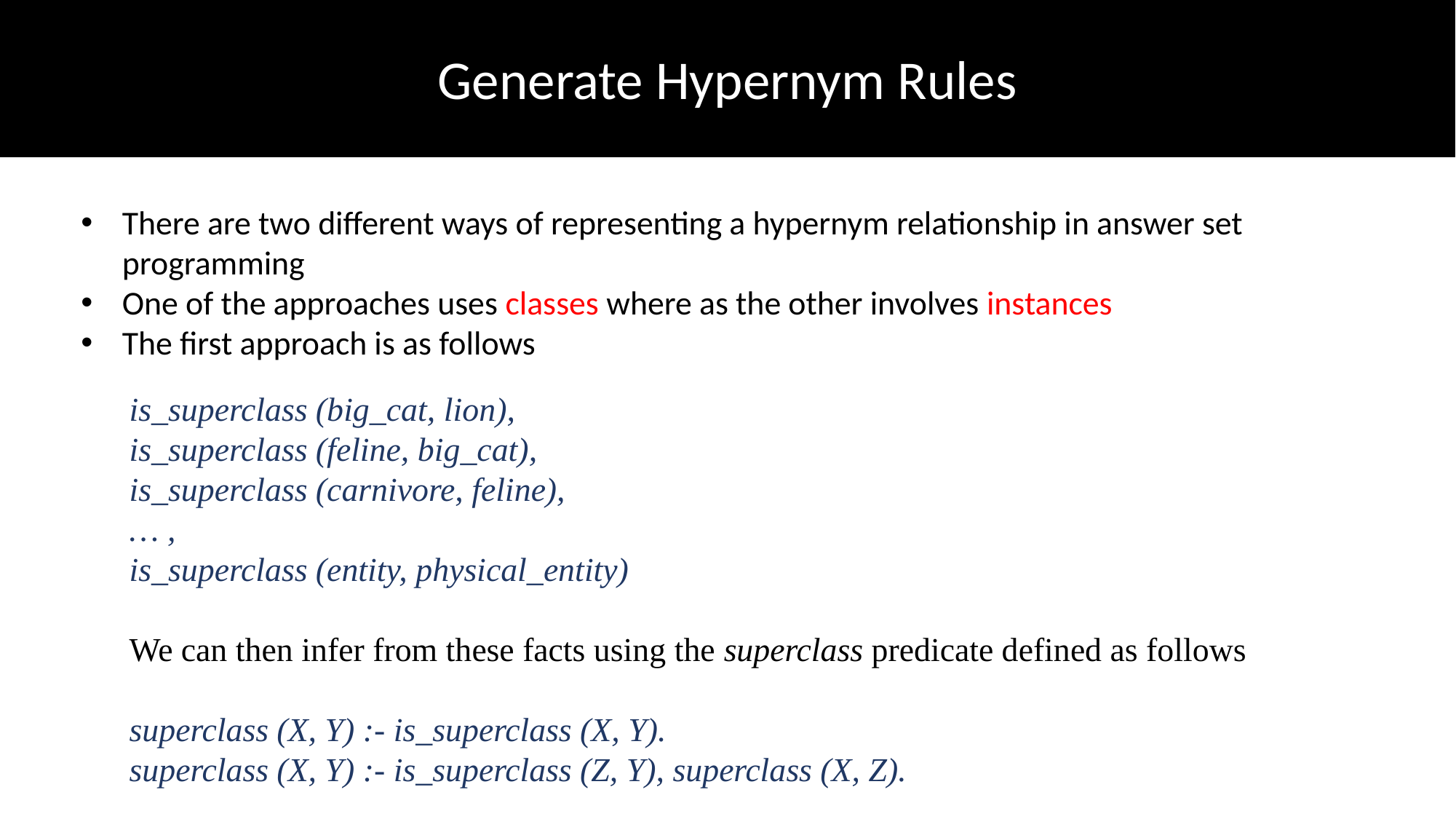

Generate Hypernym Rules

There are two different ways of representing a hypernym relationship in answer set programming
One of the approaches uses classes where as the other involves instances
The first approach is as follows
is_superclass (big_cat, lion),
is_superclass (feline, big_cat),
is_superclass (carnivore, feline),
… ,
is_superclass (entity, physical_entity)

We can then infer from these facts using the superclass predicate defined as follows

superclass (X, Y) :- is_superclass (X, Y).
superclass (X, Y) :- is_superclass (Z, Y), superclass (X, Z).